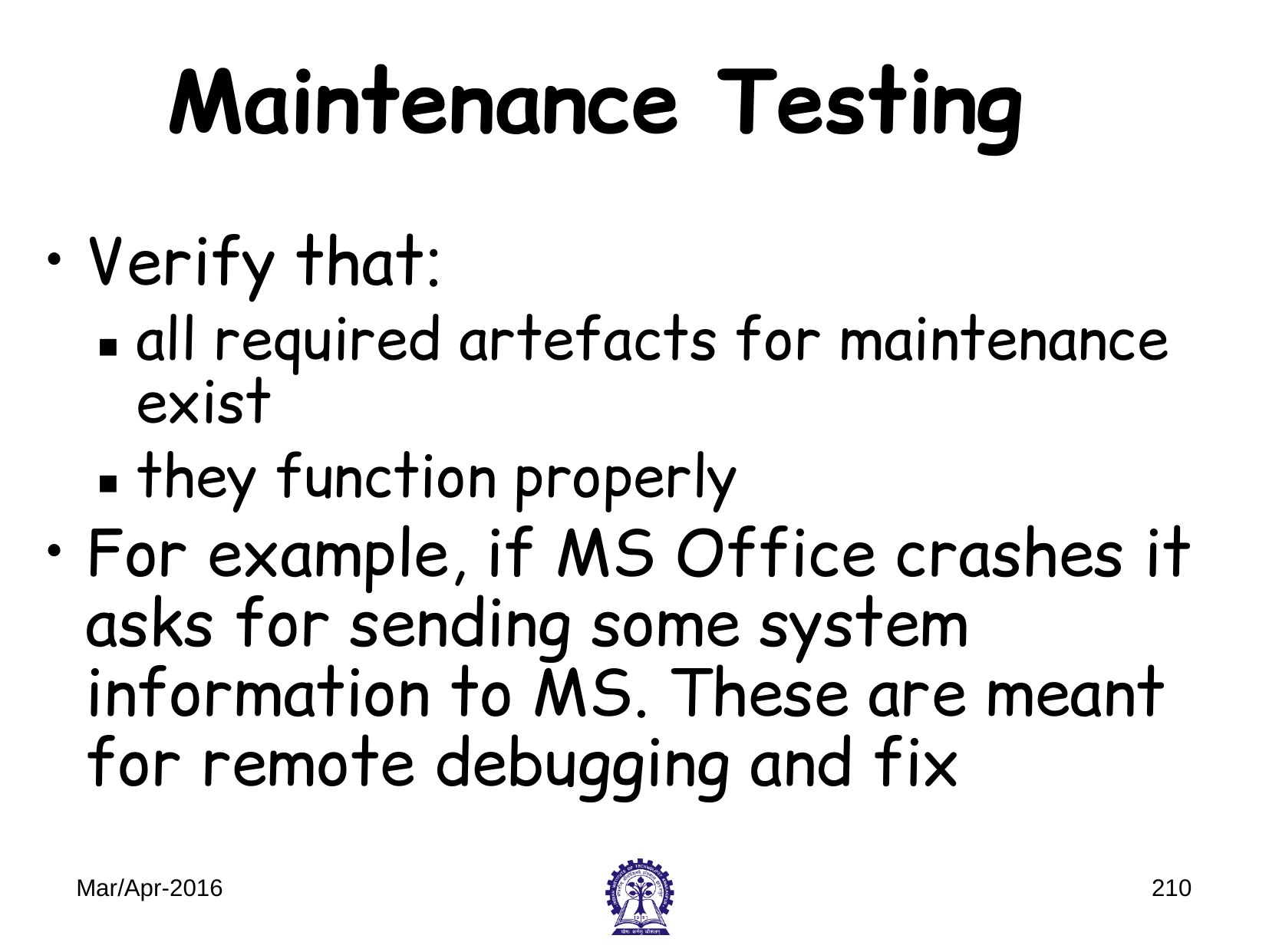

# Maintenance Testing
Verify that:
all required artefacts for maintenance exist
they function properly
For example, if MS Office crashes it asks for sending some system information to MS. These are meant for remote debugging and fix
Mar/Apr-2016
210